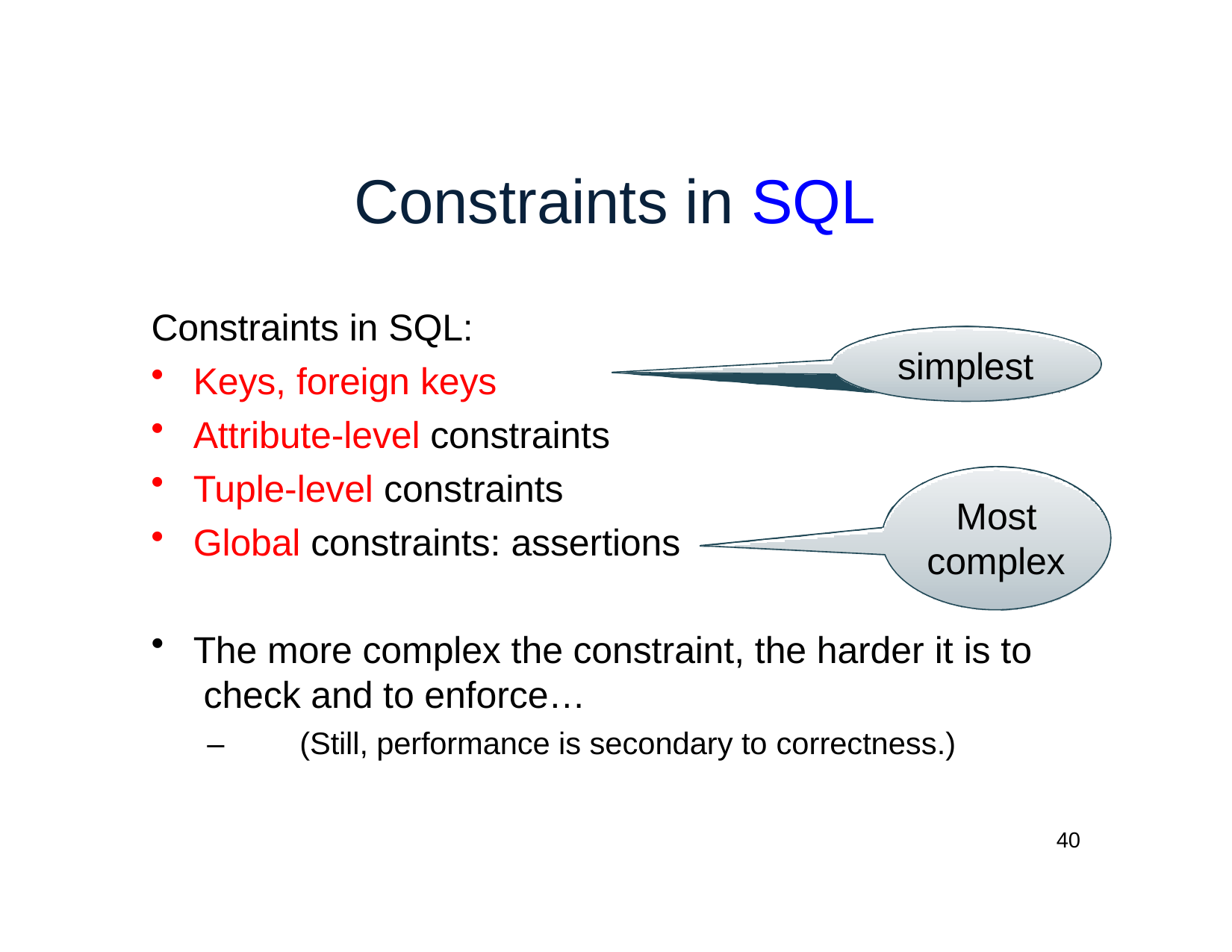

# Constraints in SQL
Constraints in SQL:

simplest
Keys, foreign keys
Attribute-level constraints
Tuple-level constraints
Global constraints: assertions

Most  complex
The more complex the constraint, the harder it is to  check and to enforce…
–	(Still, performance is secondary to correctness.)
40